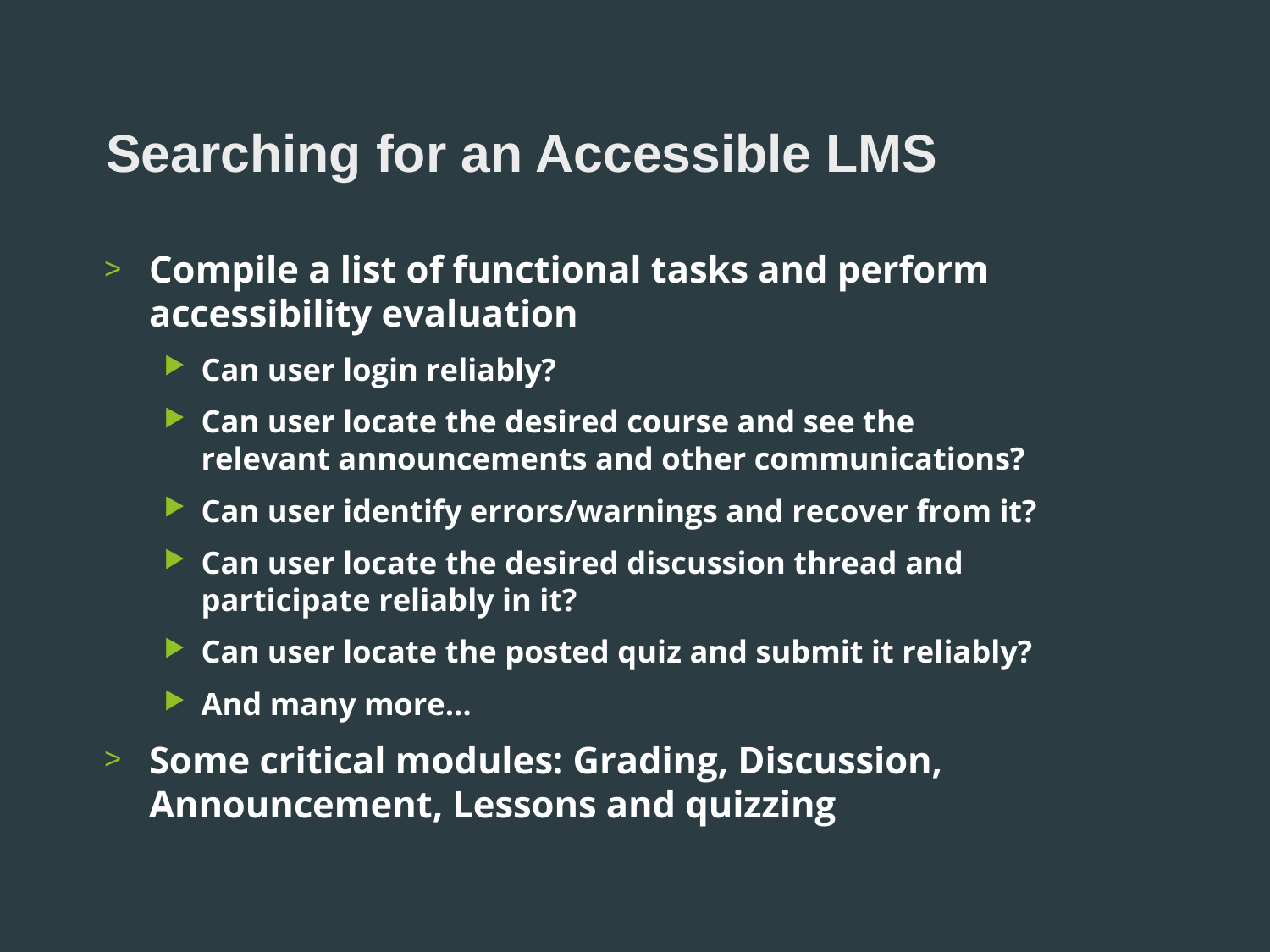

# Searching for an Accessible LMS
Compile a list of functional tasks and perform accessibility evaluation
Can user login reliably?
Can user locate the desired course and see the relevant announcements and other communications?
Can user identify errors/warnings and recover from it?
Can user locate the desired discussion thread and participate reliably in it?
Can user locate the posted quiz and submit it reliably?
And many more…
Some critical modules: Grading, Discussion, Announcement, Lessons and quizzing